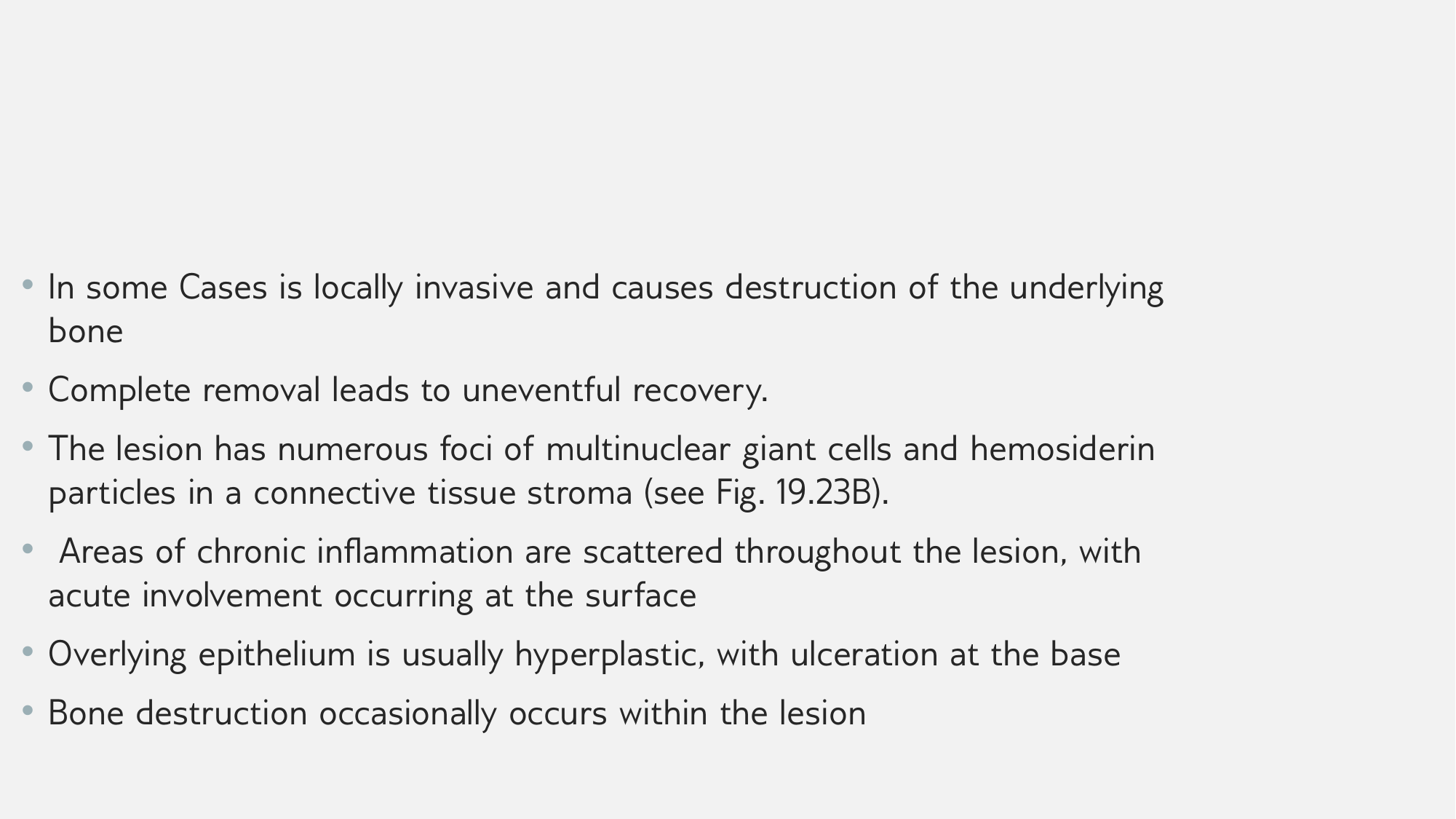

In some Cases is locally invasive and causes destruction of the underlying bone
Complete removal leads to uneventful recovery.
The lesion has numerous foci of multinuclear giant cells and hemosiderin particles in a connective tissue stroma (see Fig. 19.23B).
 Areas of chronic inflammation are scattered throughout the lesion, with acute involvement occurring at the surface
Overlying epithelium is usually hyperplastic, with ulceration at the base
Bone destruction occasionally occurs within the lesion